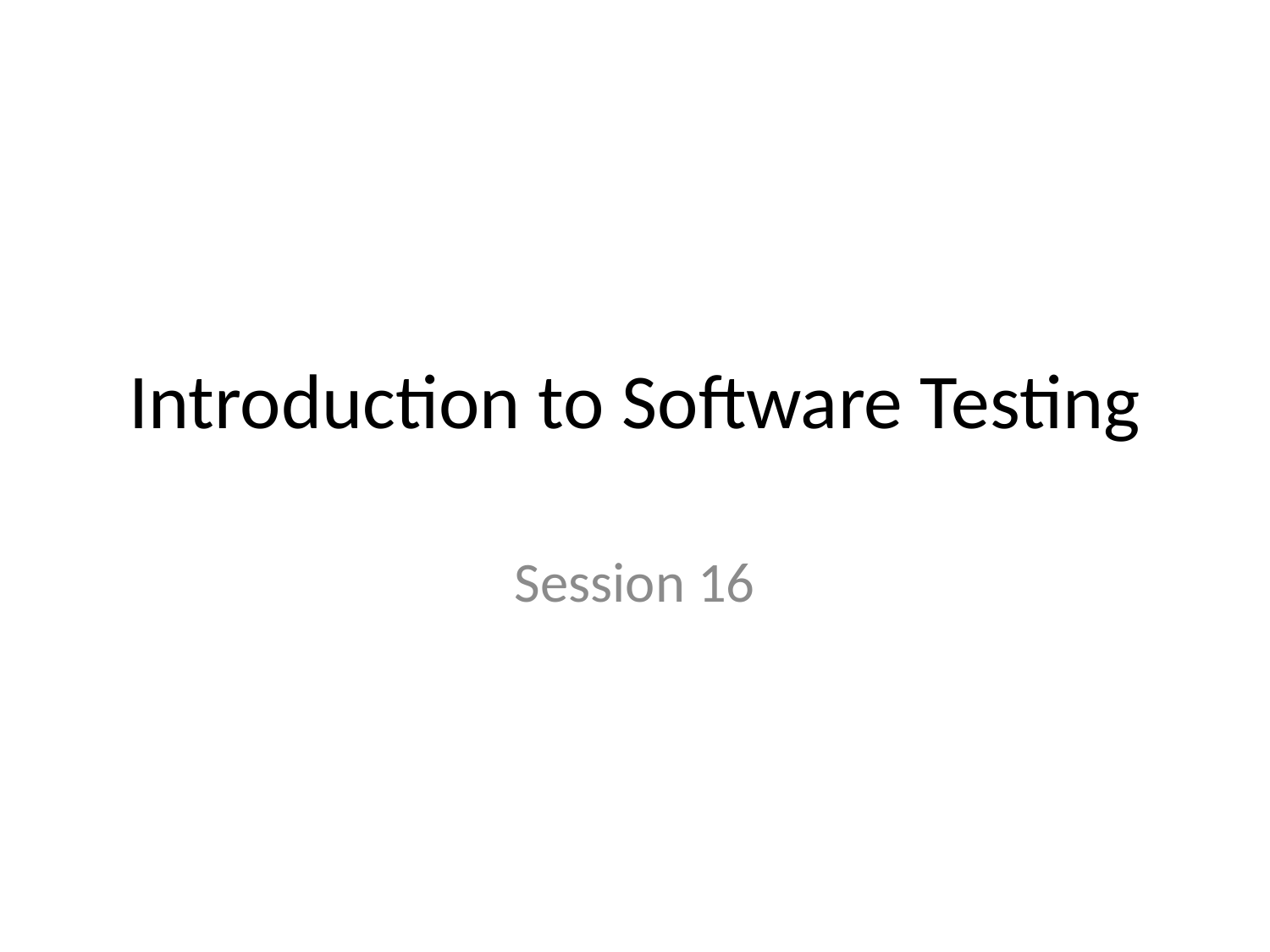

# Introduction to Software Testing
Session 16